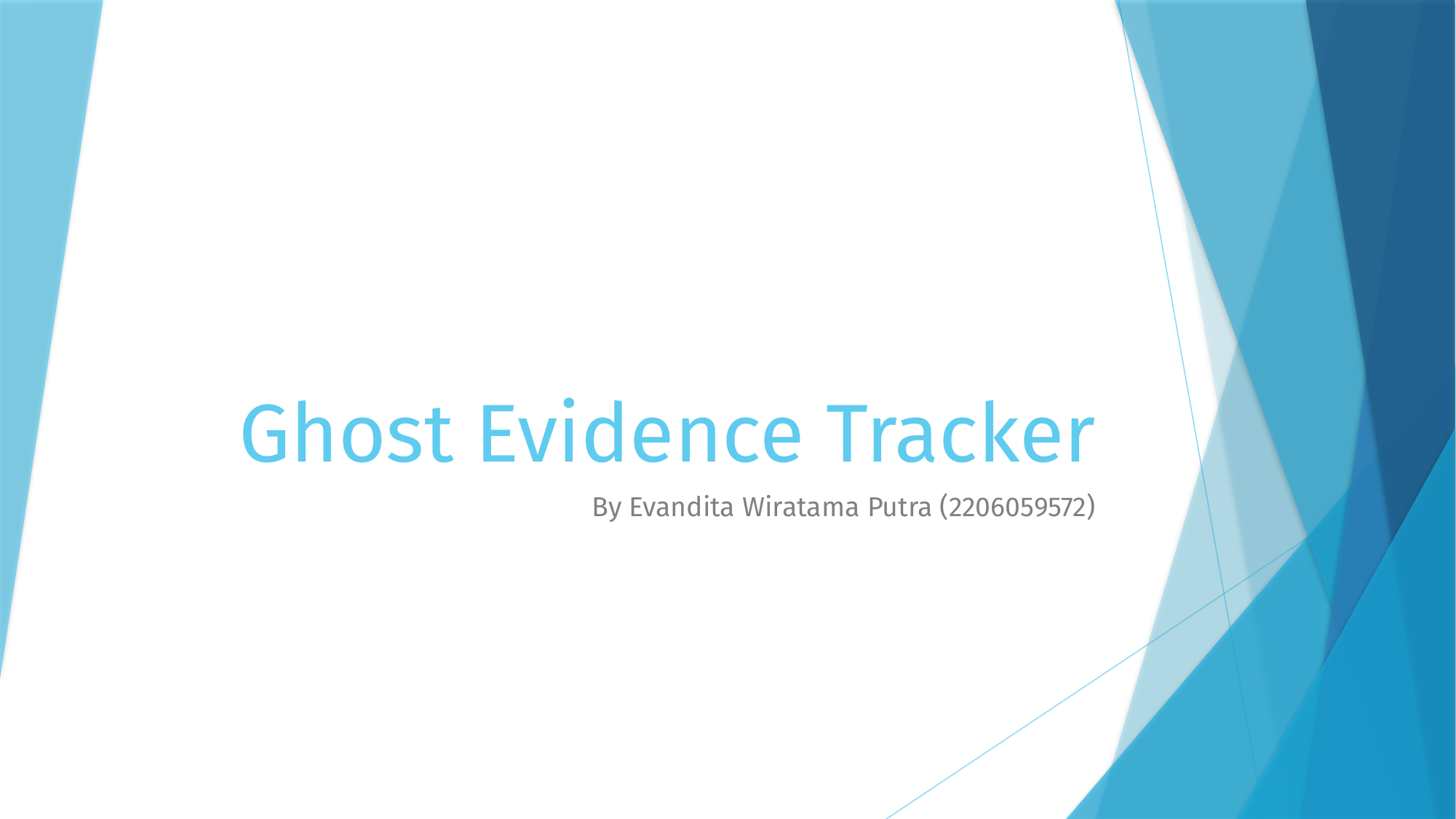

# Ghost Evidence Tracker
By Evandita Wiratama Putra (2206059572)